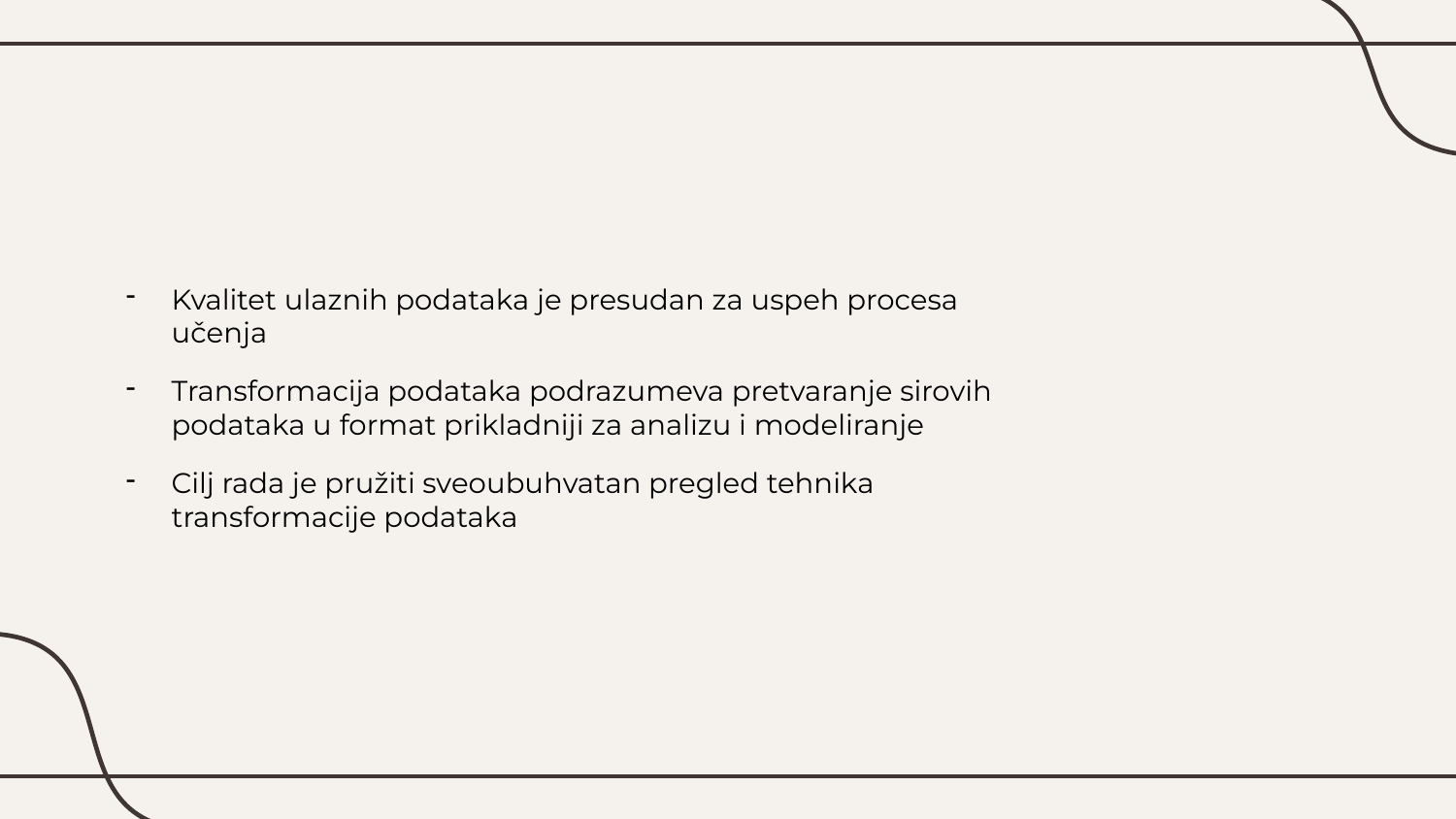

Kvalitet ulaznih podataka je presudan za uspeh procesa učenja
Transformacija podataka podrazumeva pretvaranje sirovih podataka u format prikladniji za analizu i modeliranje
Cilj rada je pružiti sveoubuhvatan pregled tehnika transformacije podataka